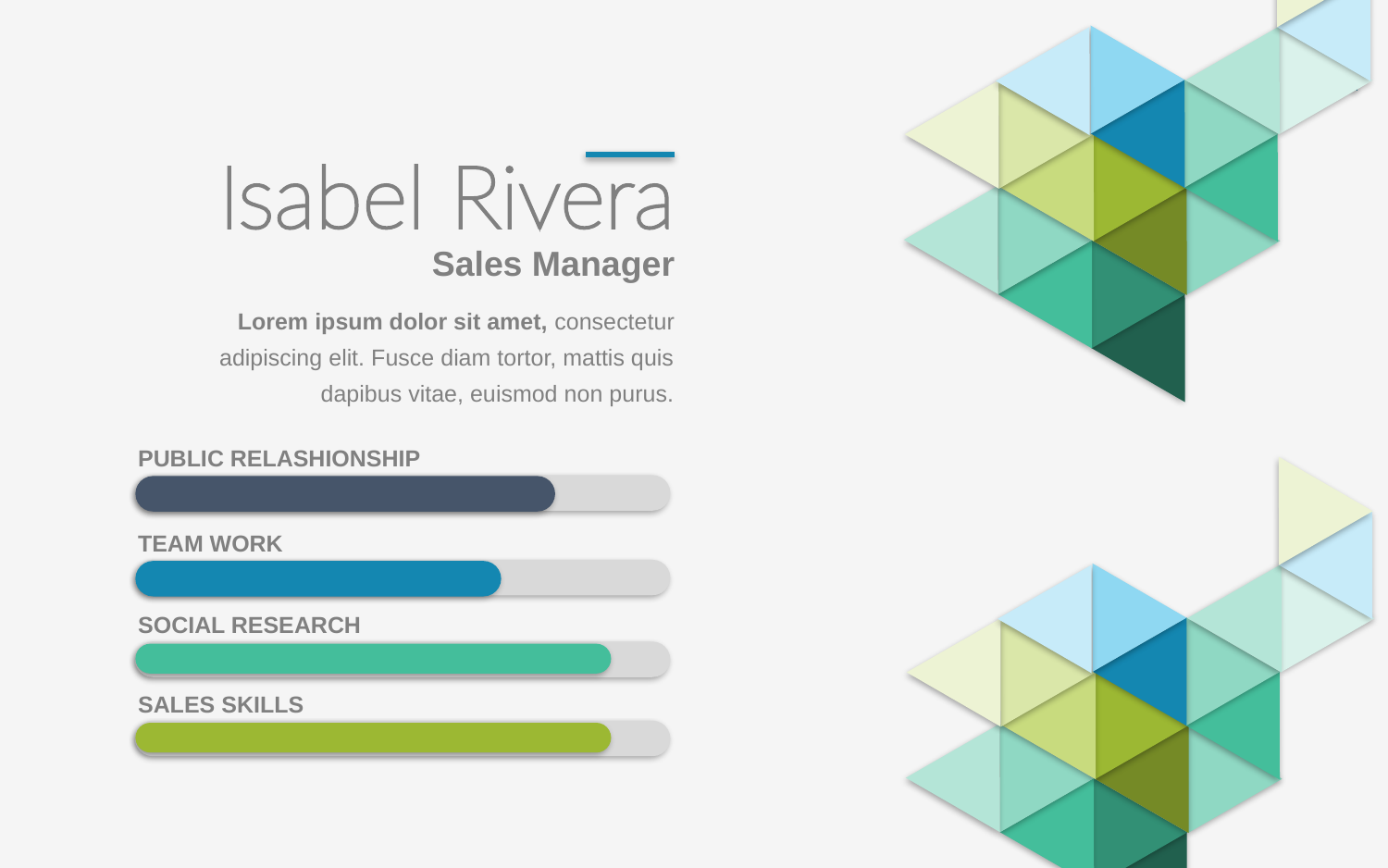

Isabel Rivera

Sales Manager
Lorem ipsum dolor sit amet, consectetur adipiscing elit. Fusce diam tortor, mattis quis dapibus vitae, euismod non purus.
PUBLIC RELASHIONSHIP

TEAM WORK

SOCIAL RESEARCH

SALES SKILLS